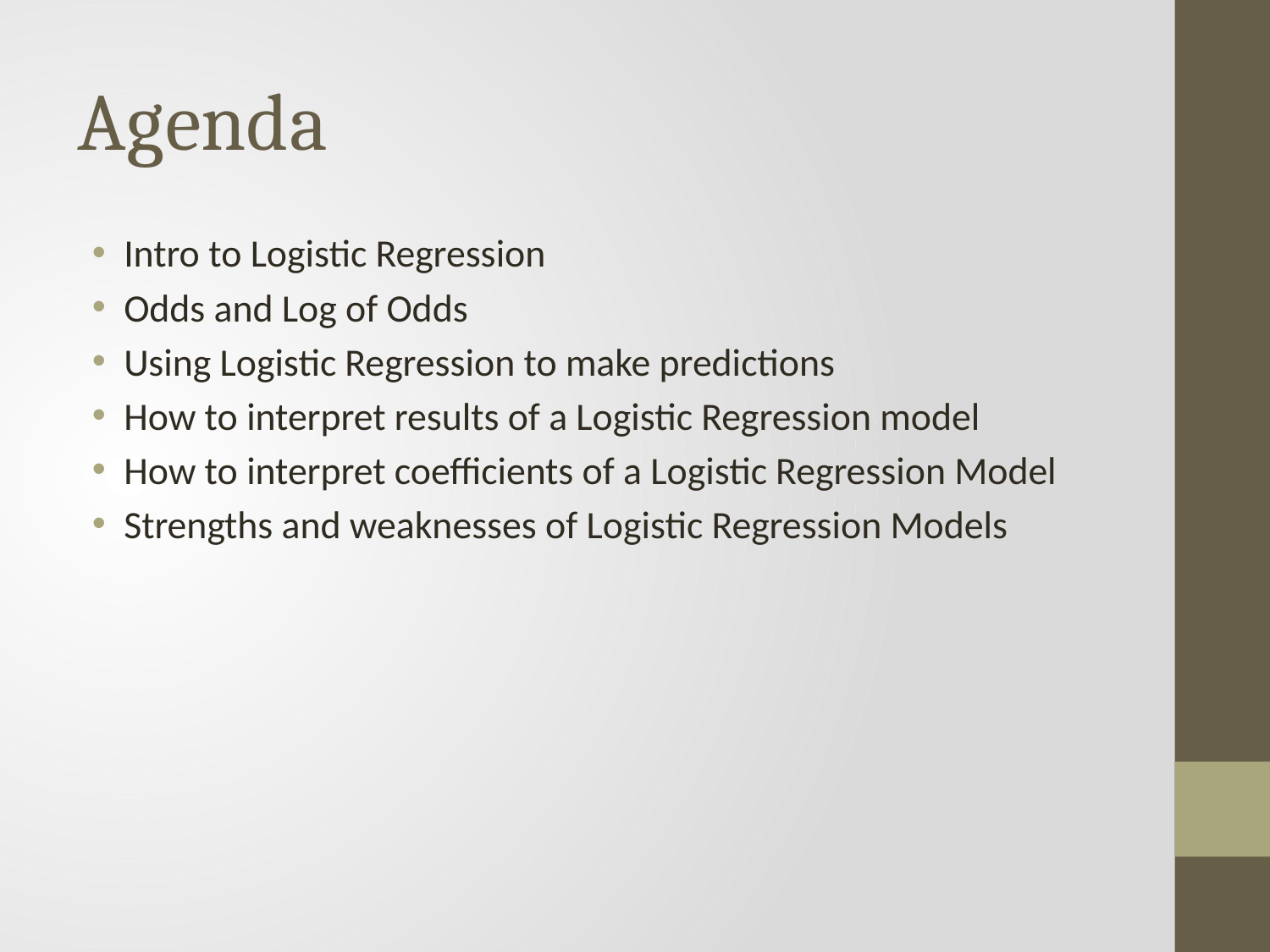

# Agenda
Intro to Logistic Regression
Odds and Log of Odds
Using Logistic Regression to make predictions
How to interpret results of a Logistic Regression model
How to interpret coefficients of a Logistic Regression Model
Strengths and weaknesses of Logistic Regression Models